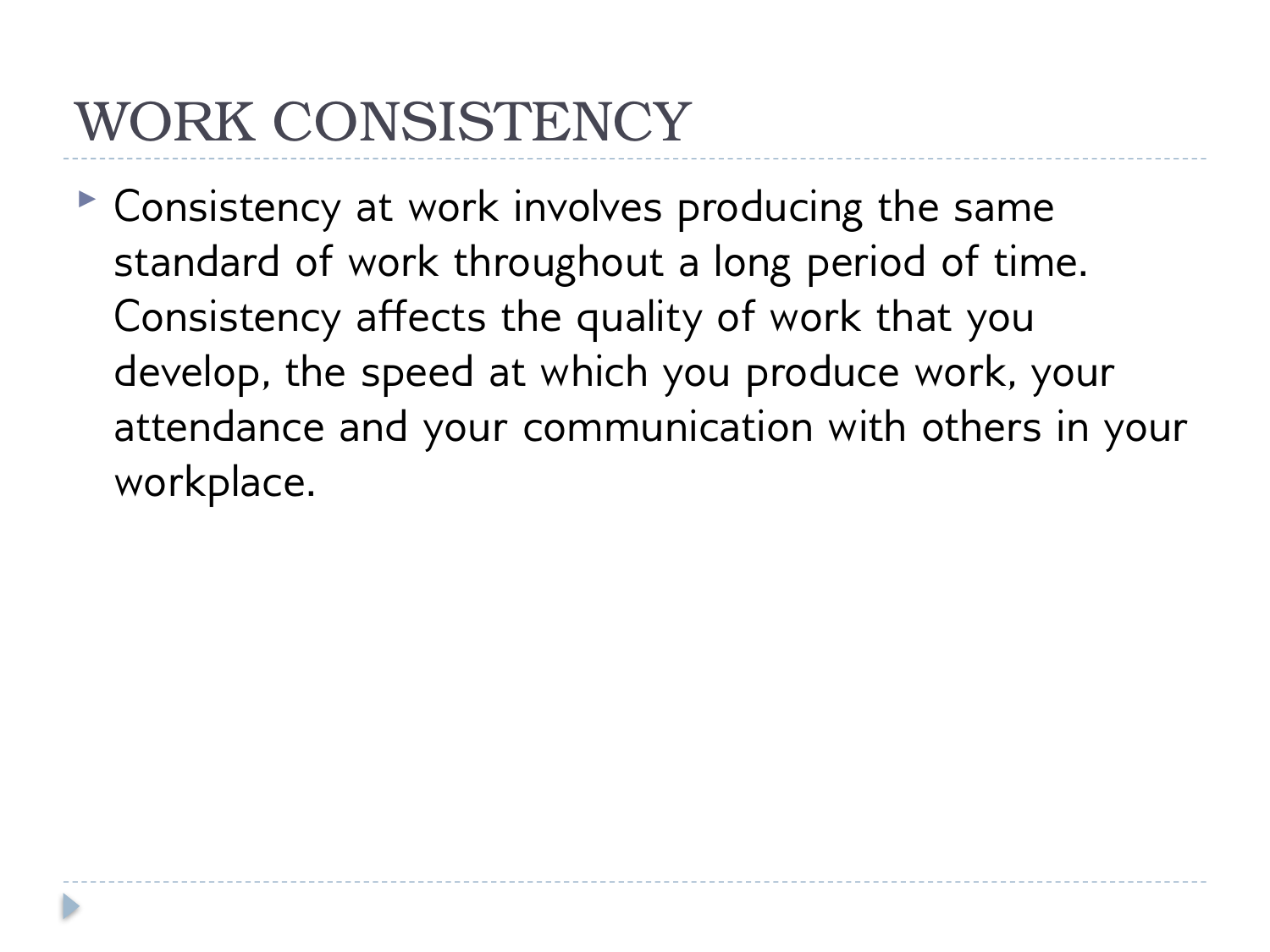

# WORK CONSISTENCY
Consistency at work involves producing the same standard of work throughout a long period of time. Consistency affects the quality of work that you develop, the speed at which you produce work, your attendance and your communication with others in your workplace.